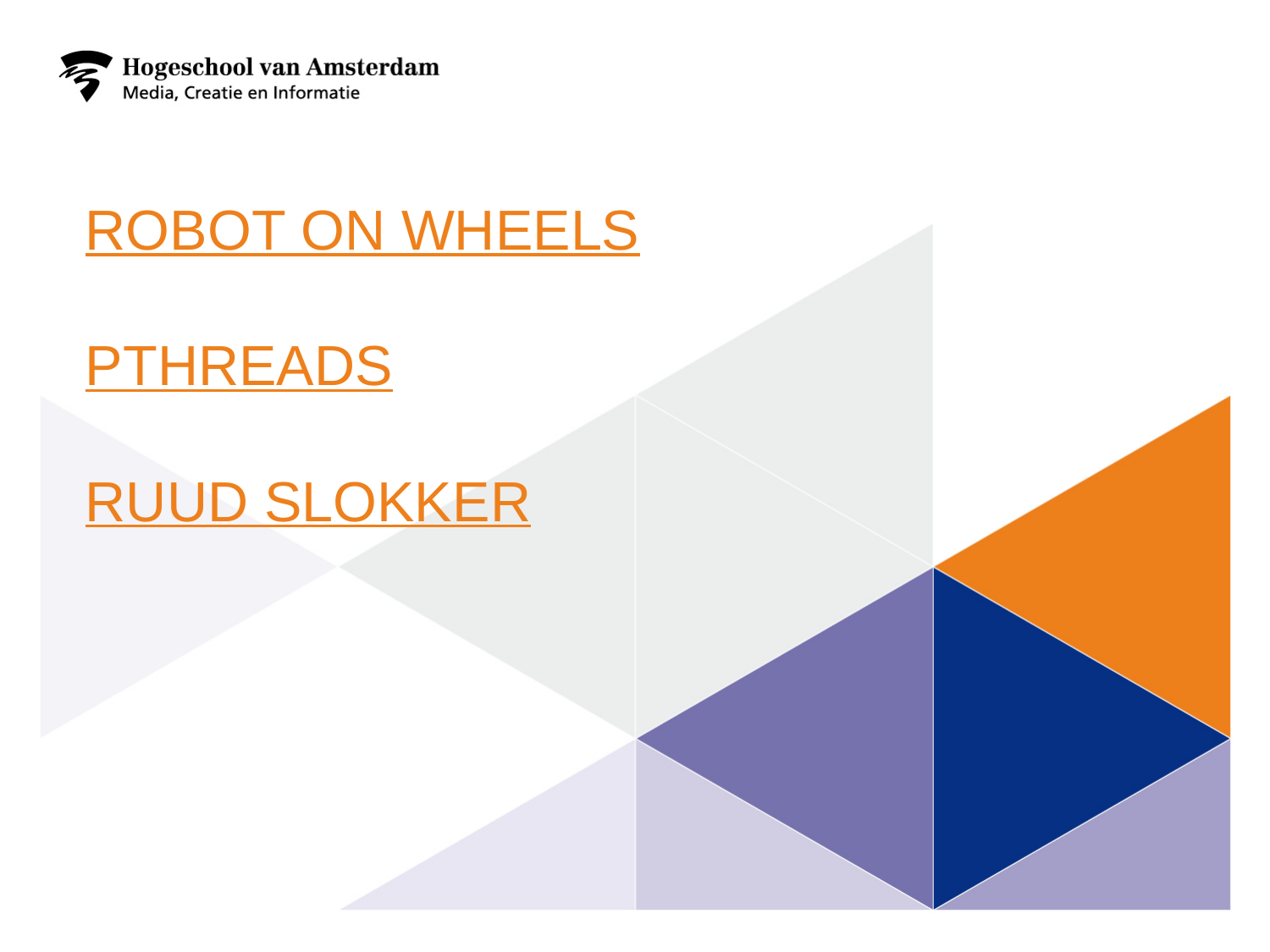

# Robot on Wheels Pthreads Ruud Slokker
1